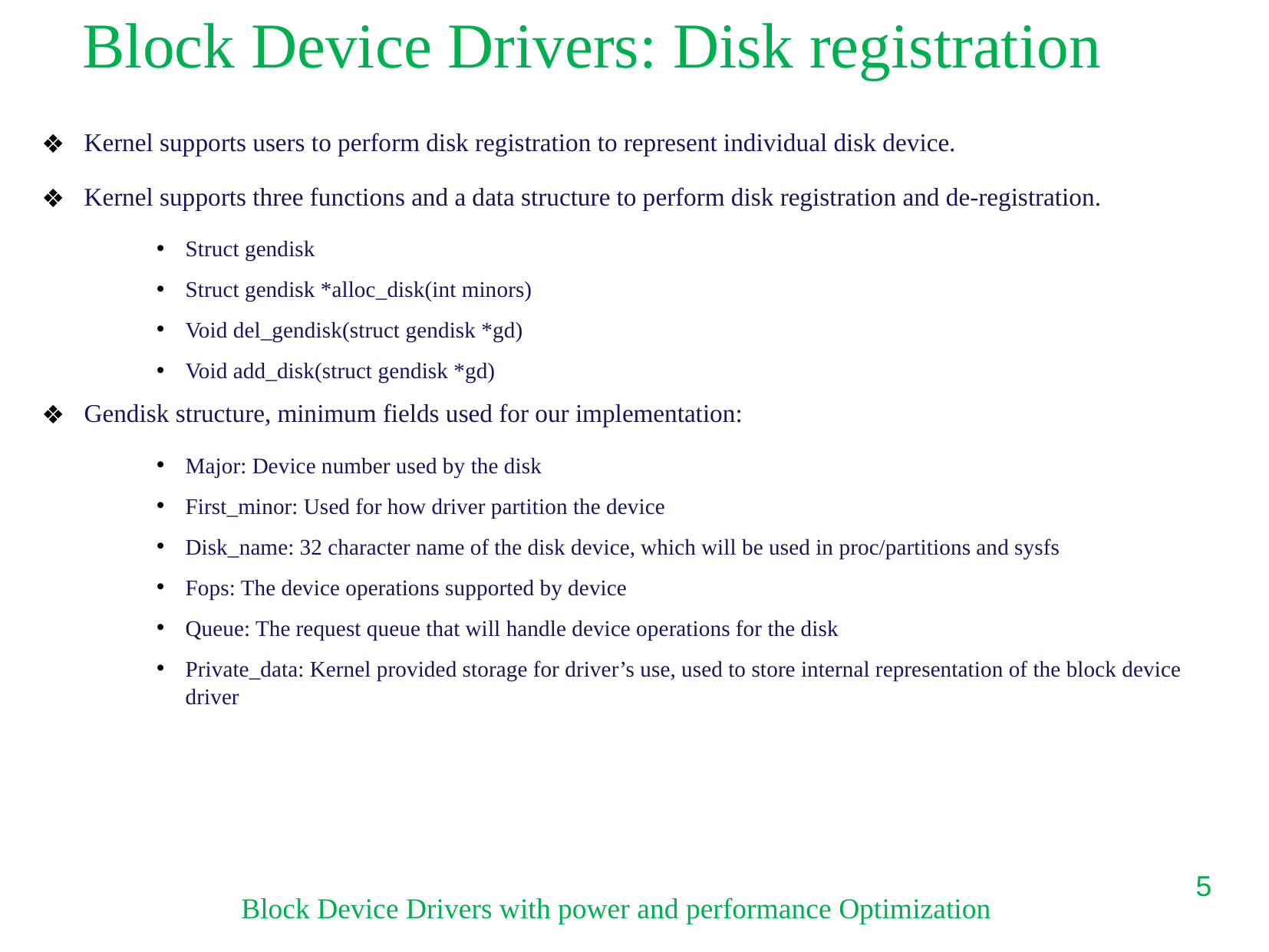

# Block Device Drivers: Disk registration

Kernel supports users to perform disk registration to represent individual disk device.
Kernel supports three functions and a data structure to perform disk registration and de-registration.
Struct gendisk
Struct gendisk *alloc_disk(int minors)
Void del_gendisk(struct gendisk *gd)
Void add_disk(struct gendisk *gd)
Gendisk structure, minimum fields used for our implementation:
Major: Device number used by the disk
First_minor: Used for how driver partition the device
Disk_name: 32 character name of the disk device, which will be used in proc/partitions and sysfs
Fops: The device operations supported by device
Queue: The request queue that will handle device operations for the disk
Private_data: Kernel provided storage for driver’s use, used to store internal representation of the block device driver

5
Block Device Drivers with power and performance Optimization